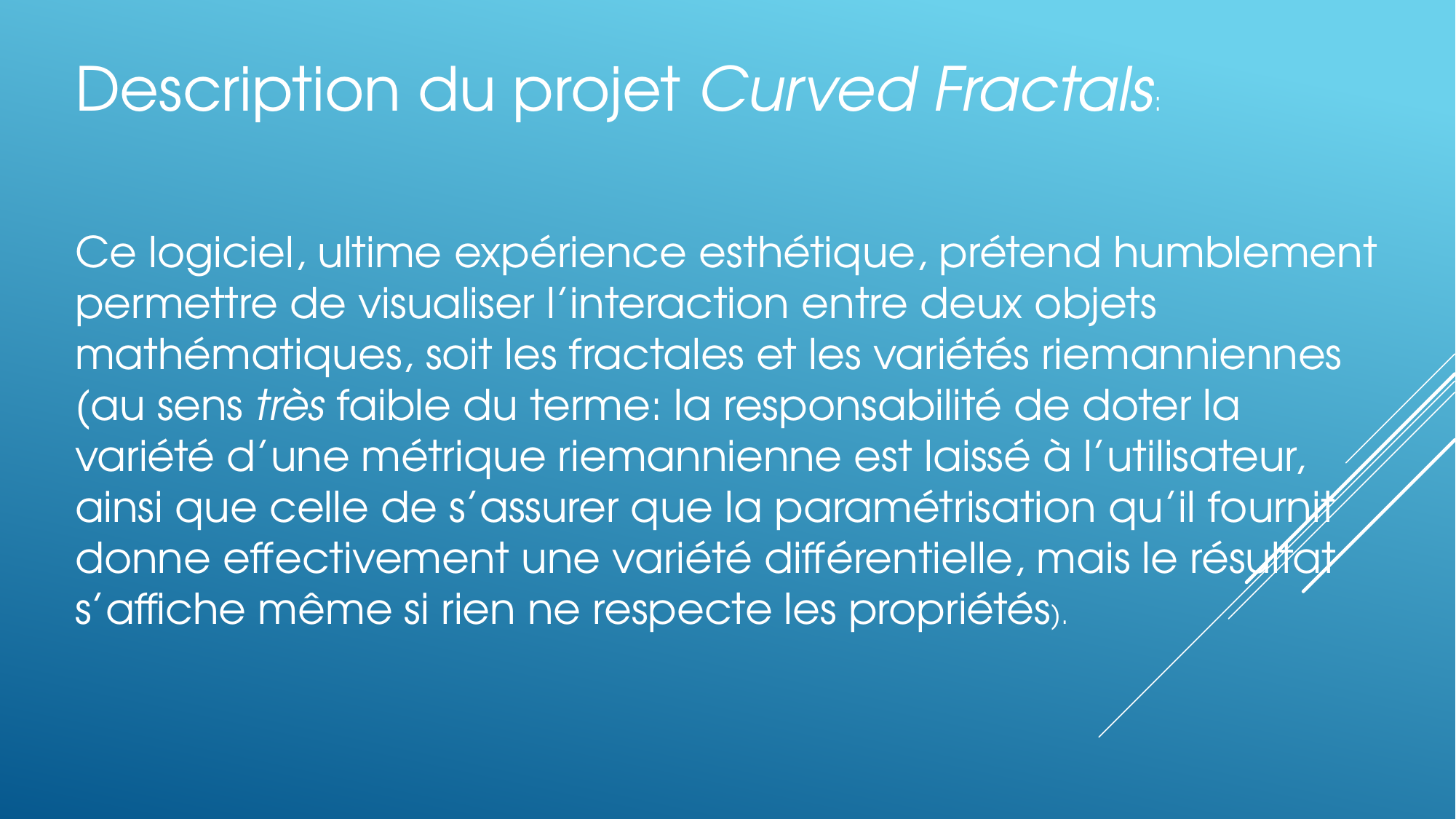

Description du projet Curved Fractals:

Ce logiciel, ultime expérience esthétique, prétend humblement permettre de visualiser l’interaction entre deux objets mathématiques, soit les fractales et les variétés riemanniennes (au sens très faible du terme: la responsabilité de doter la variété d’une métrique riemannienne est laissé à l’utilisateur, ainsi que celle de s’assurer que la paramétrisation qu’il fournit donne effectivement une variété différentielle, mais le résultat s’affiche même si rien ne respecte les propriétés).